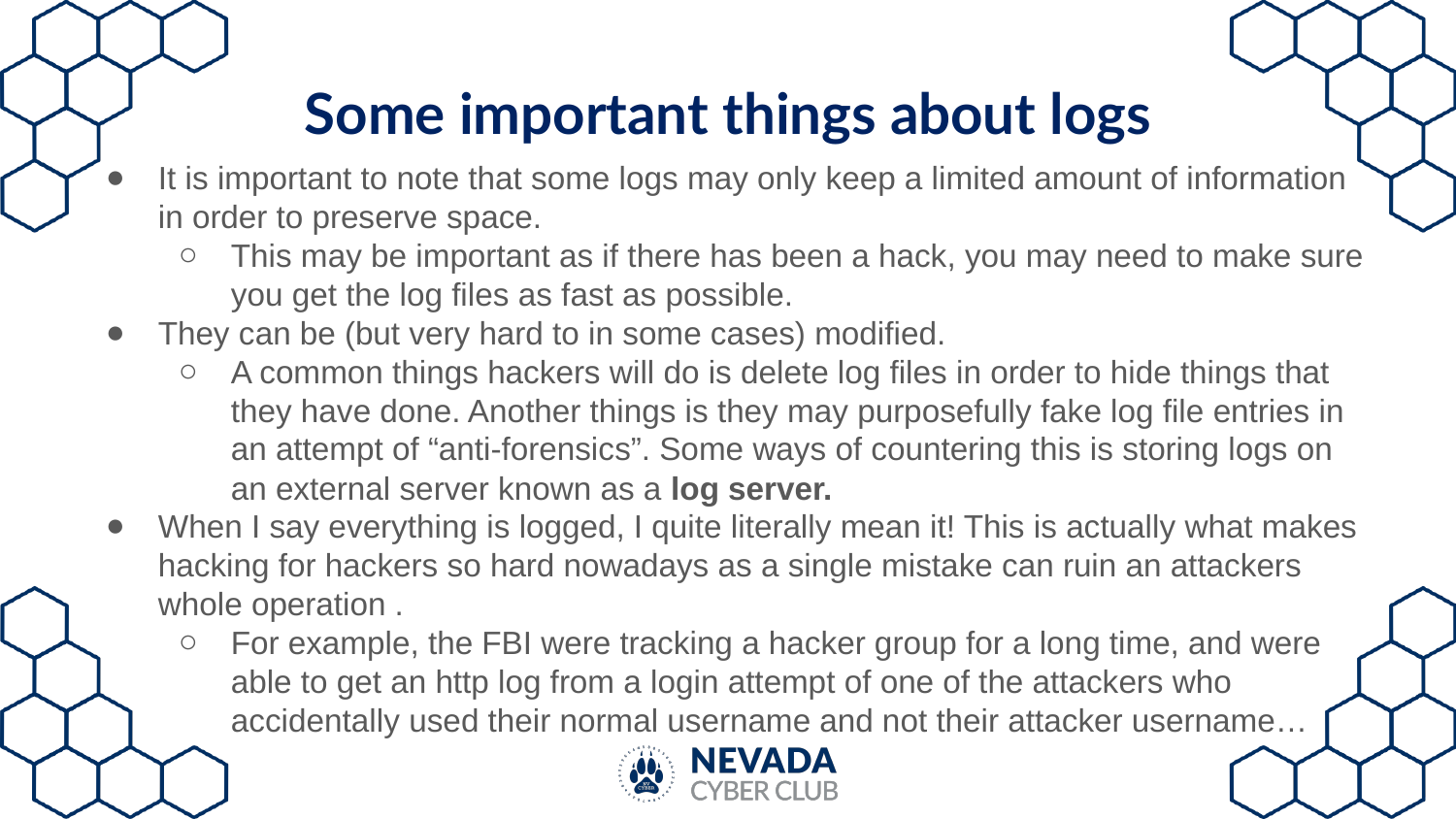

# Some important things about logs
It is important to note that some logs may only keep a limited amount of information in order to preserve space.
This may be important as if there has been a hack, you may need to make sure you get the log files as fast as possible.
They can be (but very hard to in some cases) modified.
A common things hackers will do is delete log files in order to hide things that they have done. Another things is they may purposefully fake log file entries in an attempt of “anti-forensics”. Some ways of countering this is storing logs on an external server known as a log server.
When I say everything is logged, I quite literally mean it! This is actually what makes hacking for hackers so hard nowadays as a single mistake can ruin an attackers whole operation .
For example, the FBI were tracking a hacker group for a long time, and were able to get an http log from a login attempt of one of the attackers who accidentally used their normal username and not their attacker username…